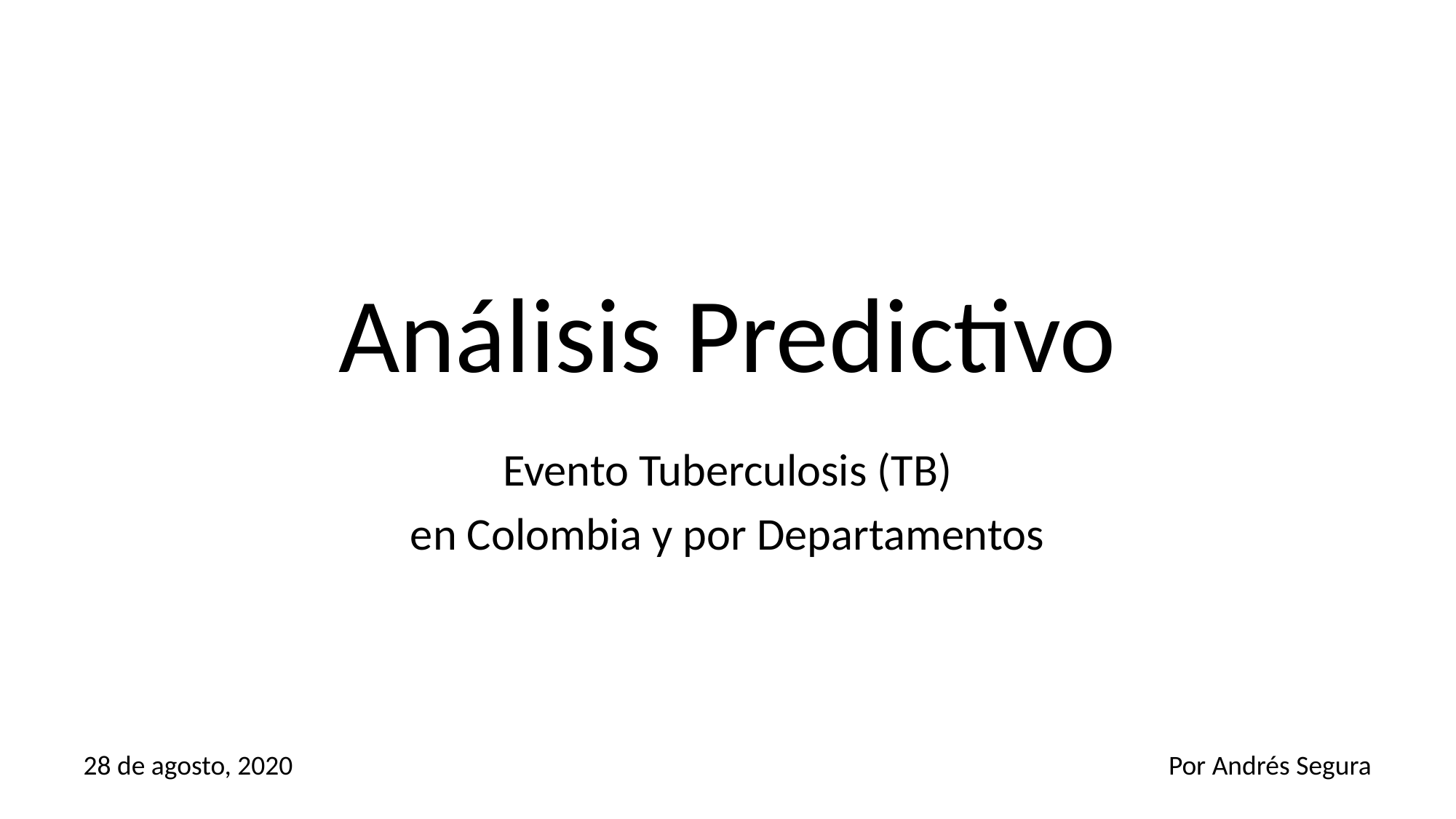

# Análisis Predictivo
Evento Tuberculosis (TB)
en Colombia y por Departamentos
28 de agosto, 2020
Por Andrés Segura